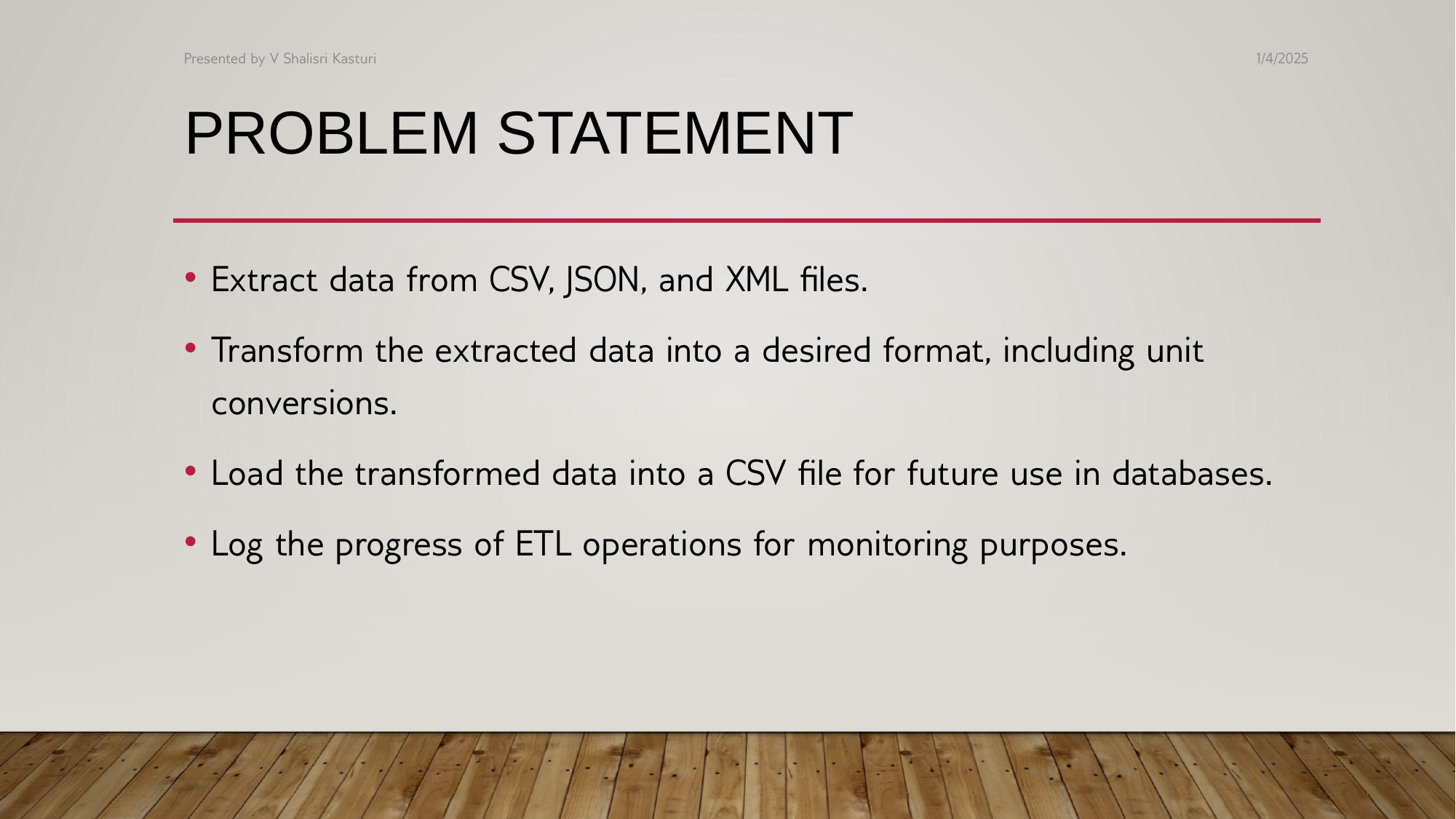

Presented by V Shalisri Kasturi
1/4/2025
# Problem statement
Extract data from CSV, JSON, and XML files.
Transform the extracted data into a desired format, including unit conversions.
Load the transformed data into a CSV file for future use in databases.
Log the progress of ETL operations for monitoring purposes.